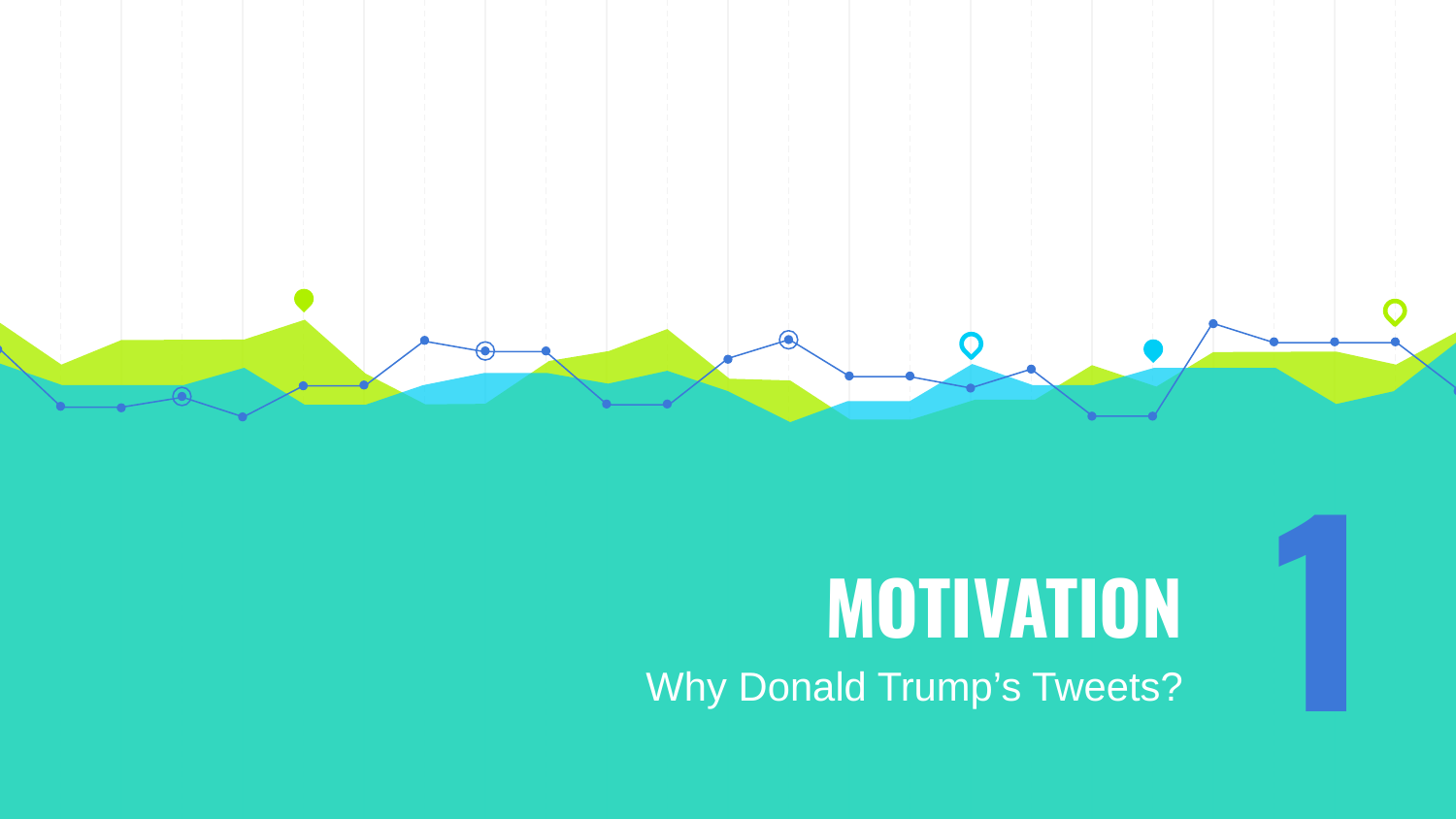

# MOTIVATION
1
Why Donald Trump’s Tweets?